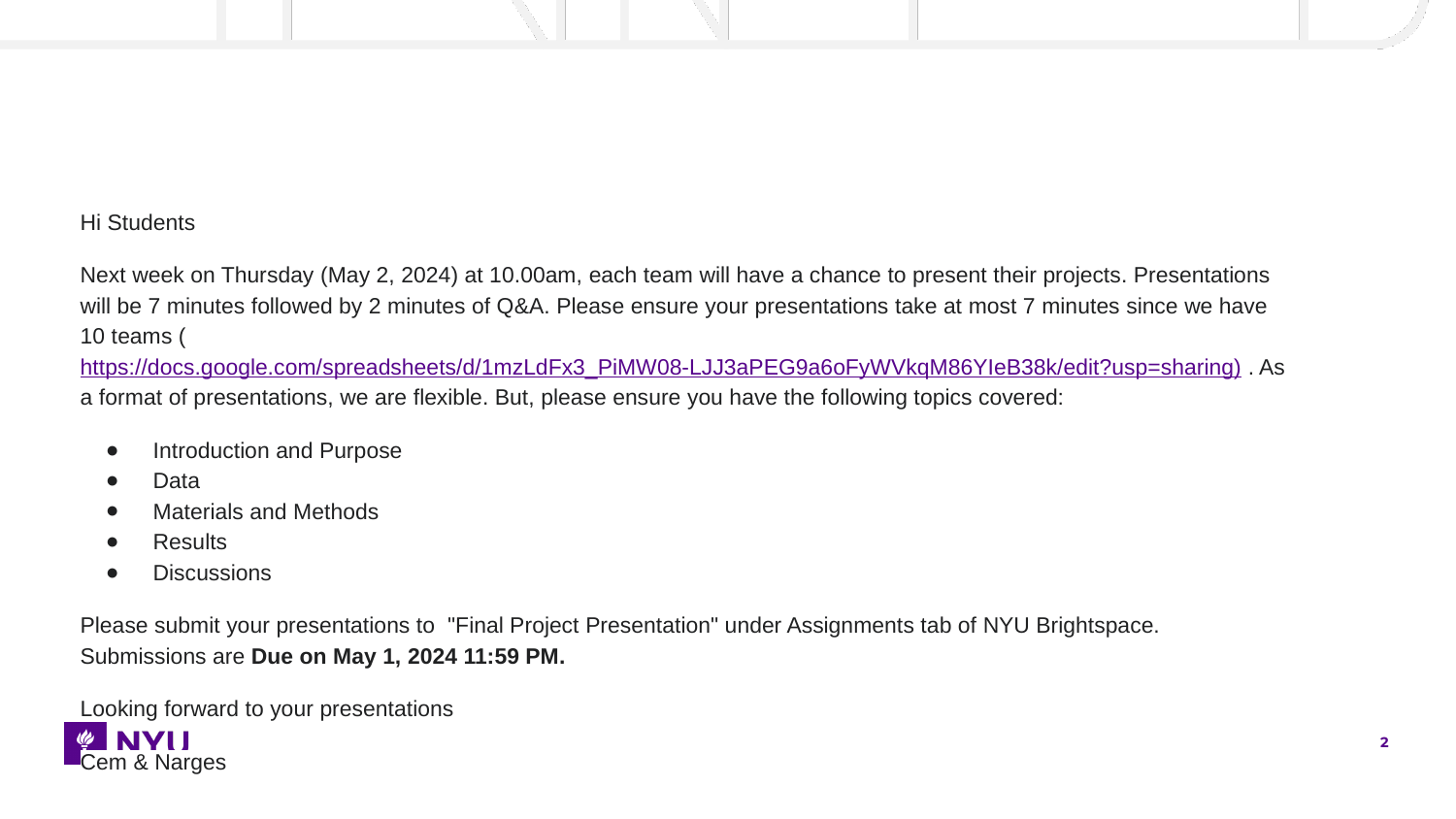

#
Hi Students
Next week on Thursday (May 2, 2024) at 10.00am, each team will have a chance to present their projects. Presentations will be 7 minutes followed by 2 minutes of Q&A. Please ensure your presentations take at most 7 minutes since we have 10 teams (https://docs.google.com/spreadsheets/d/1mzLdFx3_PiMW08-LJJ3aPEG9a6oFyWVkqM86YIeB38k/edit?usp=sharing) . As a format of presentations, we are flexible. But, please ensure you have the following topics covered:
Introduction and Purpose
Data
Materials and Methods
Results
Discussions
Please submit your presentations to  "Final Project Presentation" under Assignments tab of NYU Brightspace.  Submissions are Due on May 1, 2024 11:59 PM.
Looking forward to your presentations
Cem & Narges